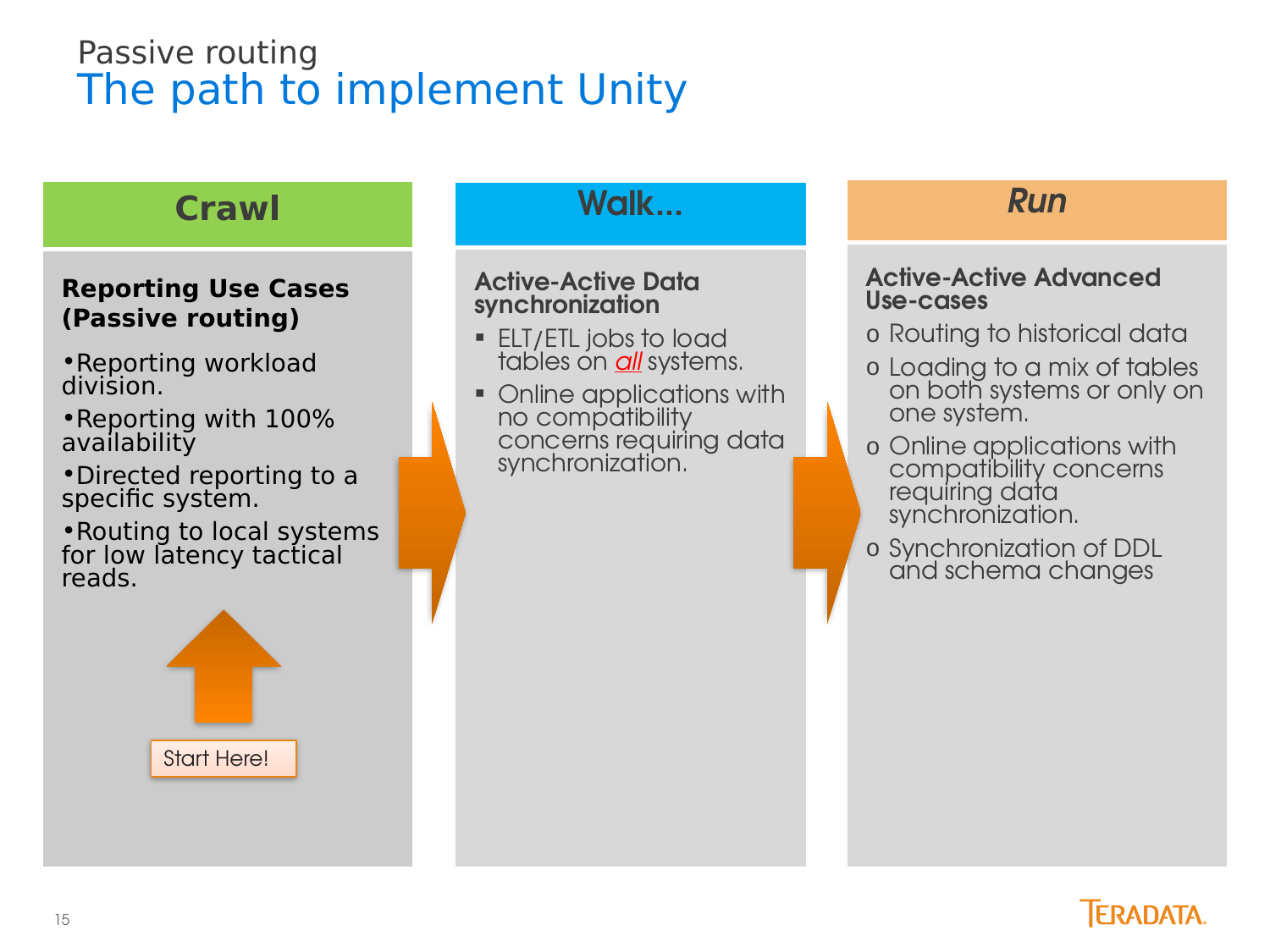

Passive routing
The path to implement Unity
| Run |
| --- |
| Active-Active Advanced Use-cases Routing to historical data Loading to a mix of tables on both systems or only on one system. Online applications with compatibility concerns requiring data synchronization. Synchronization of DDL and schema changes |
| Crawl |
| --- |
| Reporting Use Cases (Passive routing) Reporting workload division. Reporting with 100% availability Directed reporting to a specific system. Routing to local systems for low latency tactical reads. |
| Walk... |
| --- |
| Active-Active Data synchronization ELT/ETL jobs to load tables on all systems. Online applications with no compatibility concerns requiring data synchronization. |

Start Here!